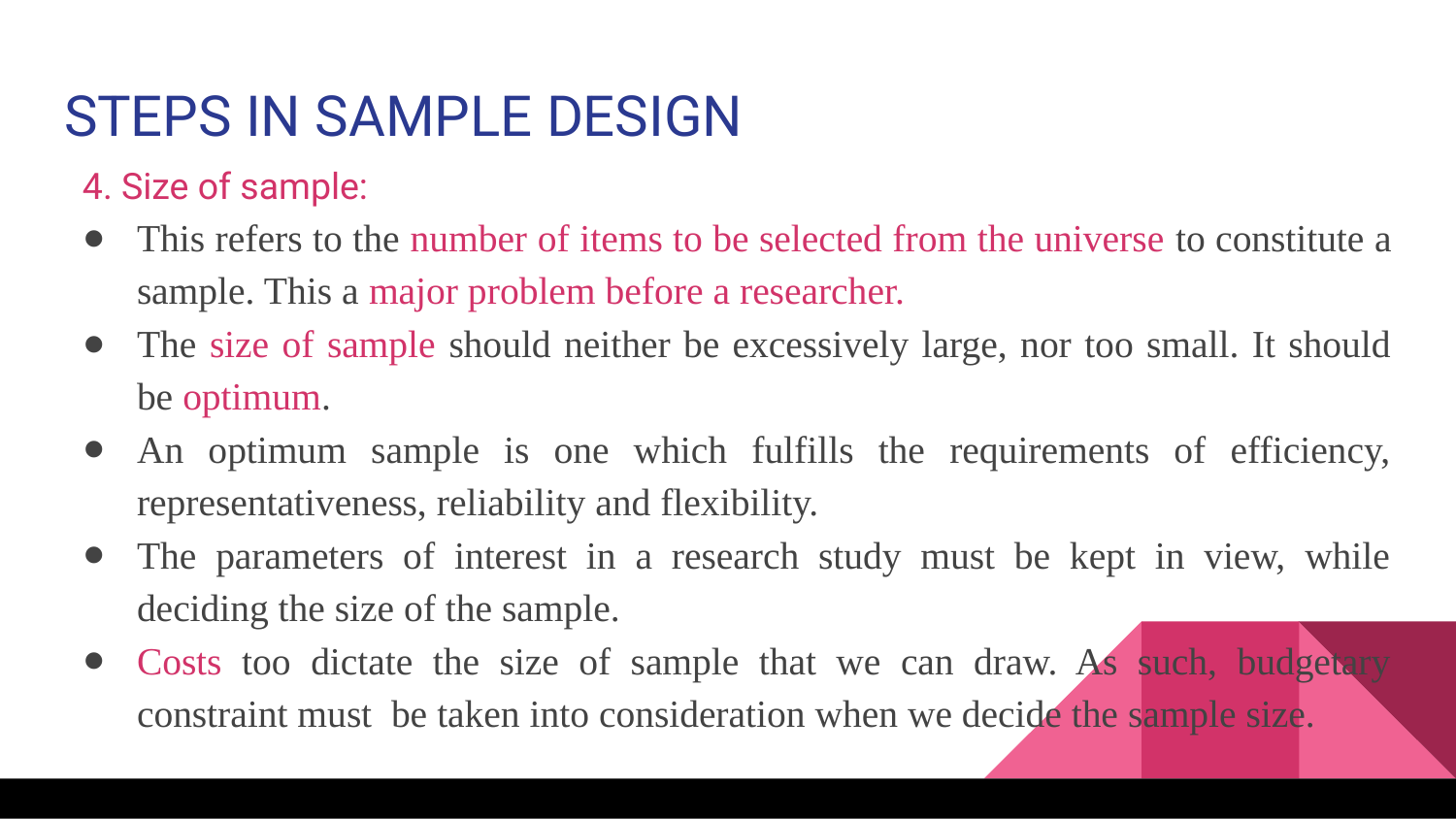

STEPS IN SAMPLE DESIGN
4. Size of sample:
This refers to the number of items to be selected from the universe to constitute a sample. This a major problem before a researcher.
The size of sample should neither be excessively large, nor too small. It should be optimum.
An optimum sample is one which fulfills the requirements of efficiency, representativeness, reliability and flexibility.
The parameters of interest in a research study must be kept in view, while deciding the size of the sample.
Costs too dictate the size of sample that we can draw. As such, budgetary constraint must  be taken into consideration when we decide the sample size.